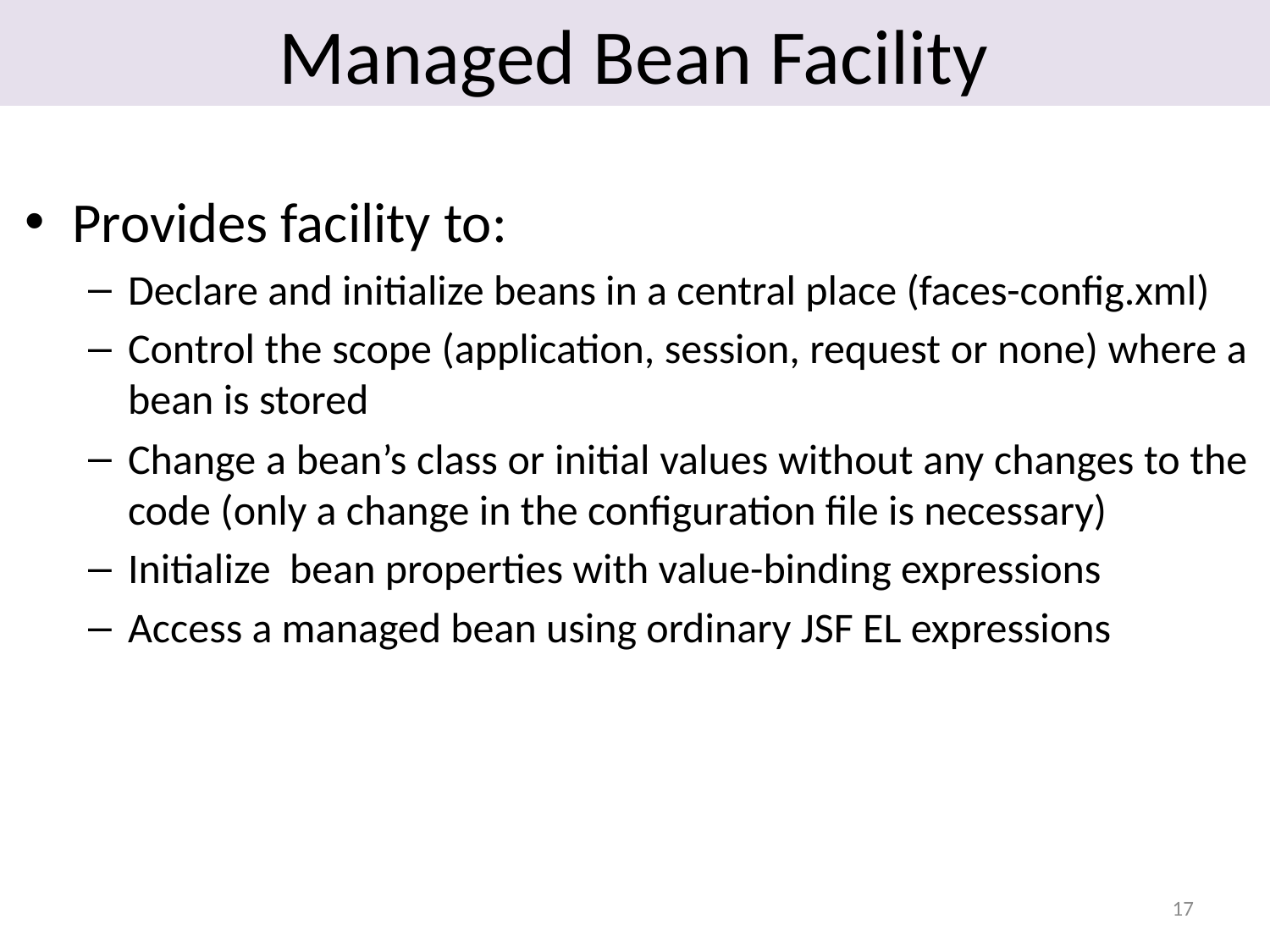

# Managed Bean Facility
Provides facility to:
Declare and initialize beans in a central place (faces-config.xml)
Control the scope (application, session, request or none) where a bean is stored
Change a bean’s class or initial values without any changes to the code (only a change in the configuration file is necessary)
Initialize  bean properties with value-binding expressions
Access a managed bean using ordinary JSF EL expressions
17